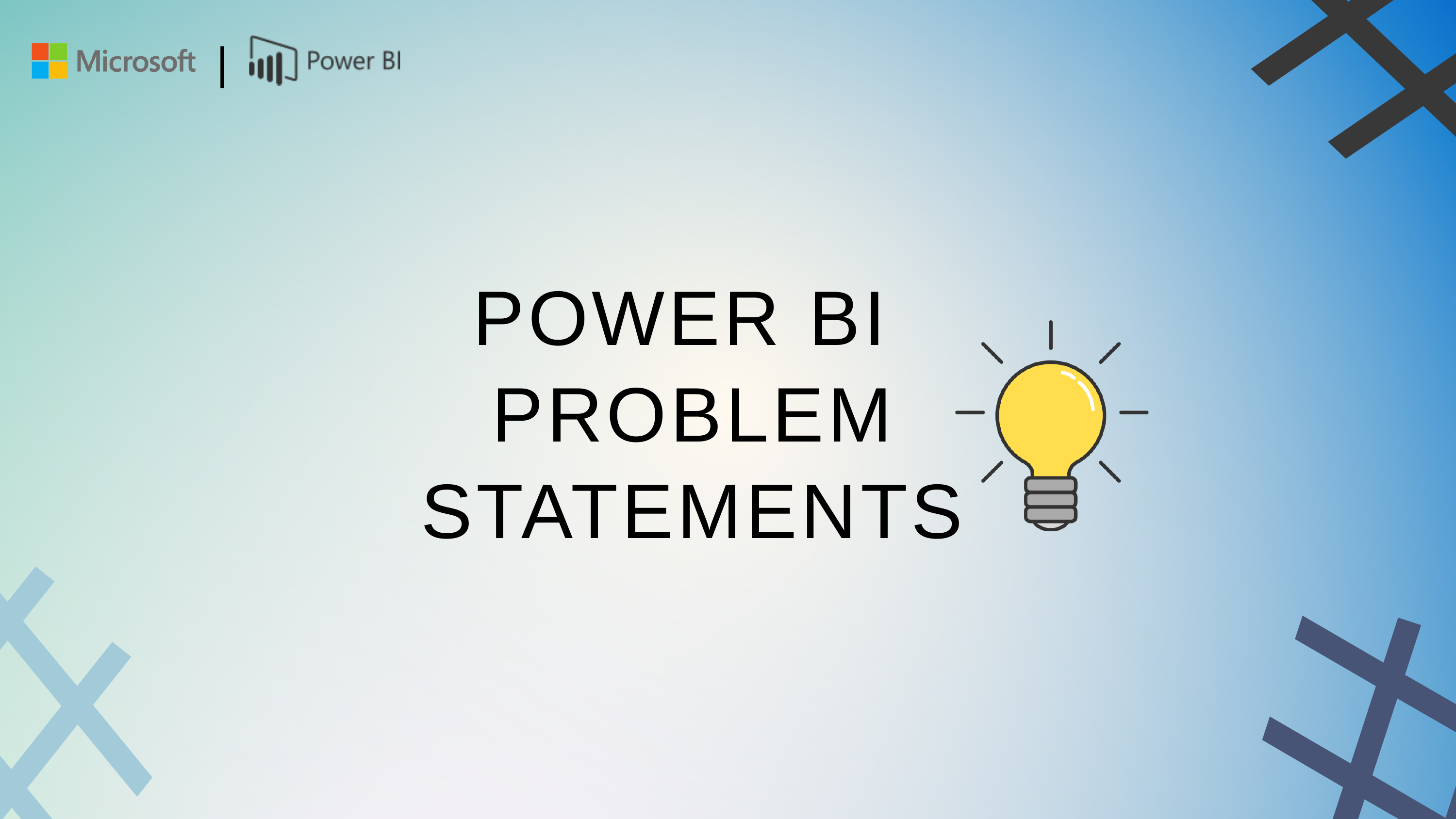

#

|

POWER BI
PROBLEM
STATEMENTS

#
#